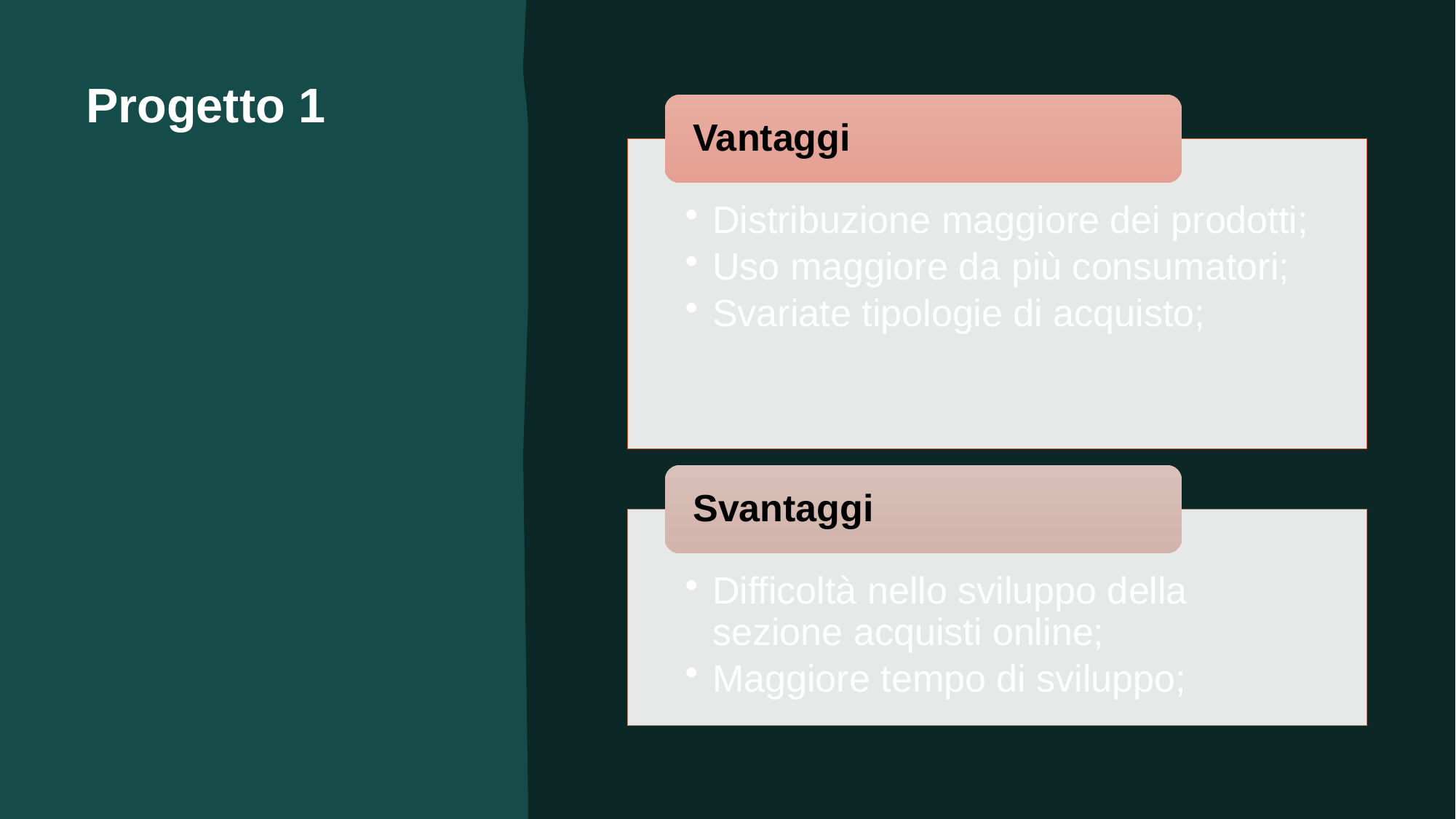

# Progetto 1
Distribuzione maggiore dei prodotti;
Uso maggiore da più consumatori;
Svariate tipologie di acquisto;
Vantaggi
Difficoltà nello sviluppo della sezione acquisti online;
Maggiore tempo di sviluppo;
Svantaggi